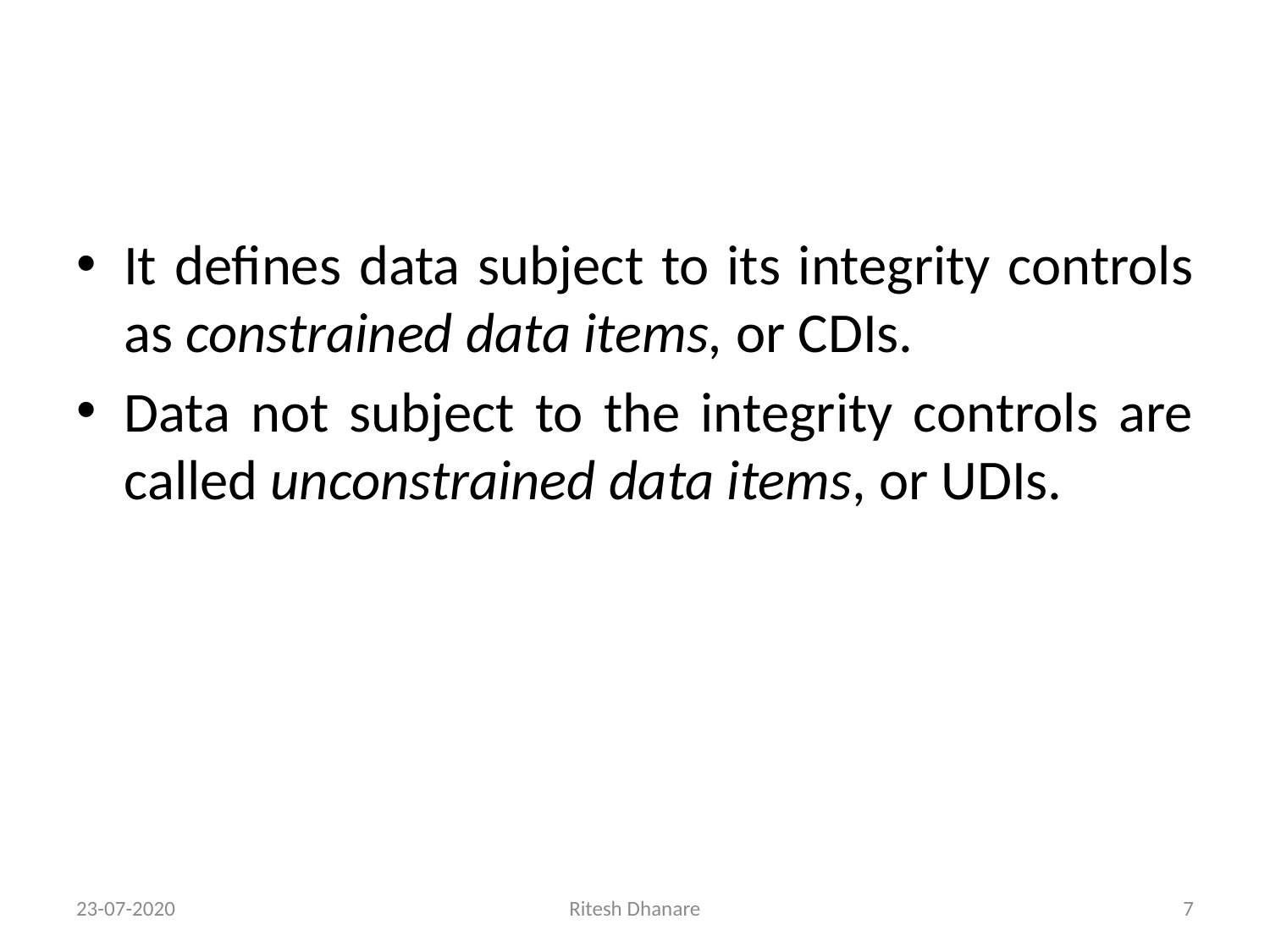

#
It defines data subject to its integrity controls as constrained data items, or CDIs.
Data not subject to the integrity controls are called unconstrained data items, or UDIs.
23-07-2020
Ritesh Dhanare
7